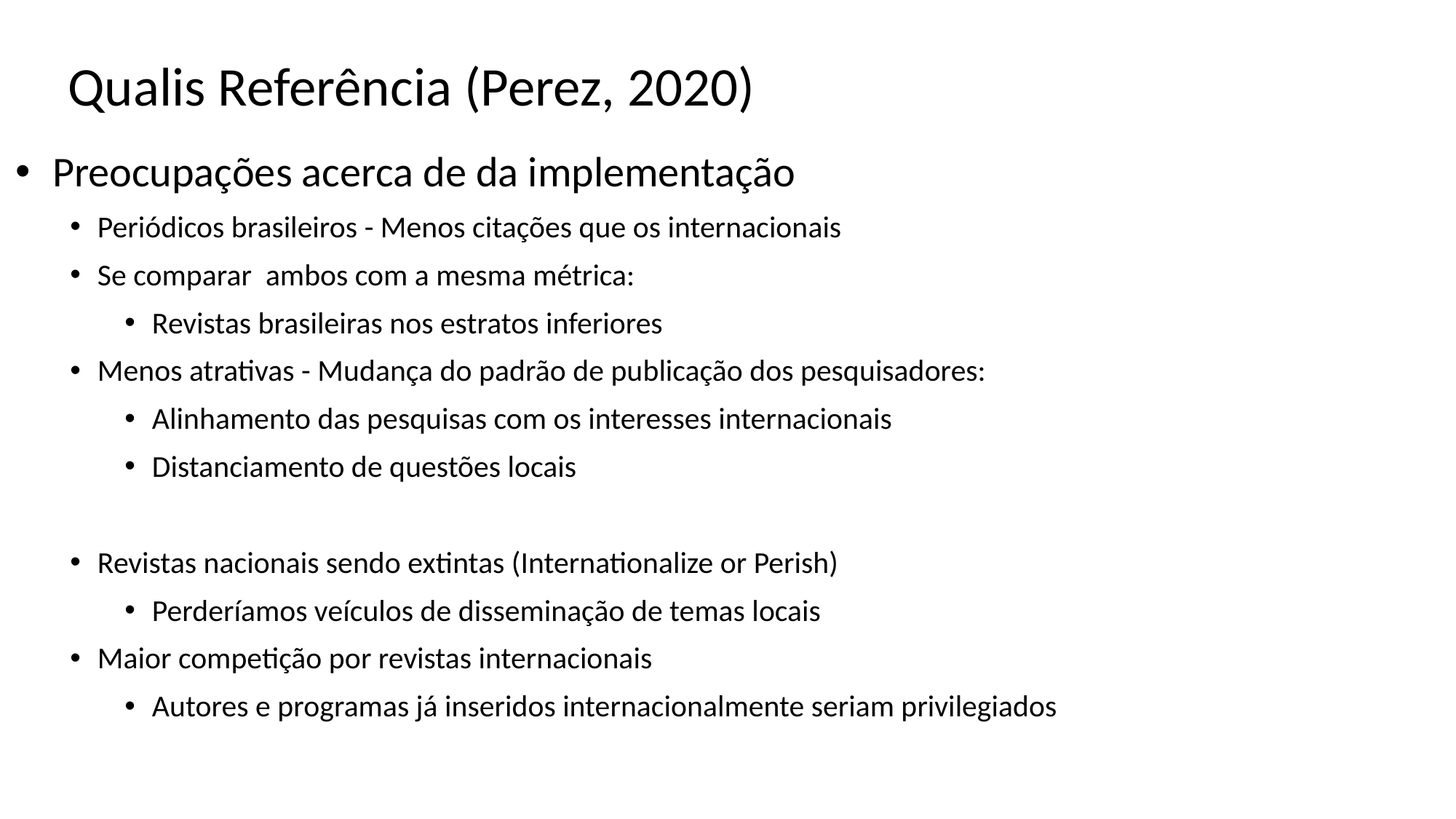

Qualis Referência (Perez, 2020)
 Preocupações acerca de da implementação
Periódicos brasileiros - Menos citações que os internacionais
Se comparar  ambos com a mesma métrica:
Revistas brasileiras nos estratos inferiores
Menos atrativas - Mudança do padrão de publicação dos pesquisadores:
Alinhamento das pesquisas com os interesses internacionais
Distanciamento de questões locais

Revistas nacionais sendo extintas (Internationalize or Perish)
Perderíamos veículos de disseminação de temas locais
Maior competição por revistas internacionais
Autores e programas já inseridos internacionalmente seriam privilegiados